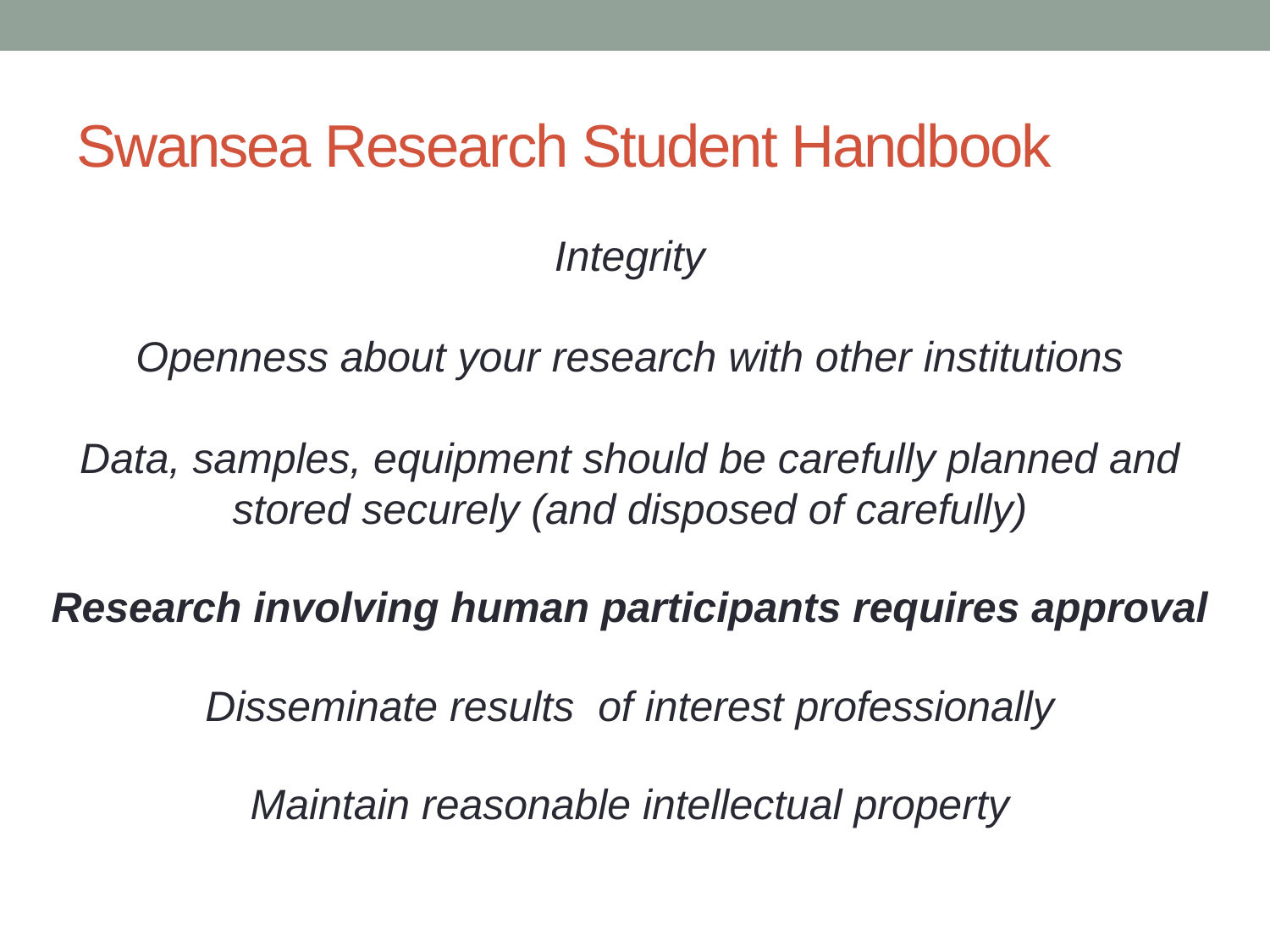

# Swansea Research Student Handbook
Integrity

Openness about your research with other institutions

Data, samples, equipment should be carefully planned and stored securely (and disposed of carefully)

Research involving human participants requires approval

Disseminate results  of interest professionally

Maintain reasonable intellectual property